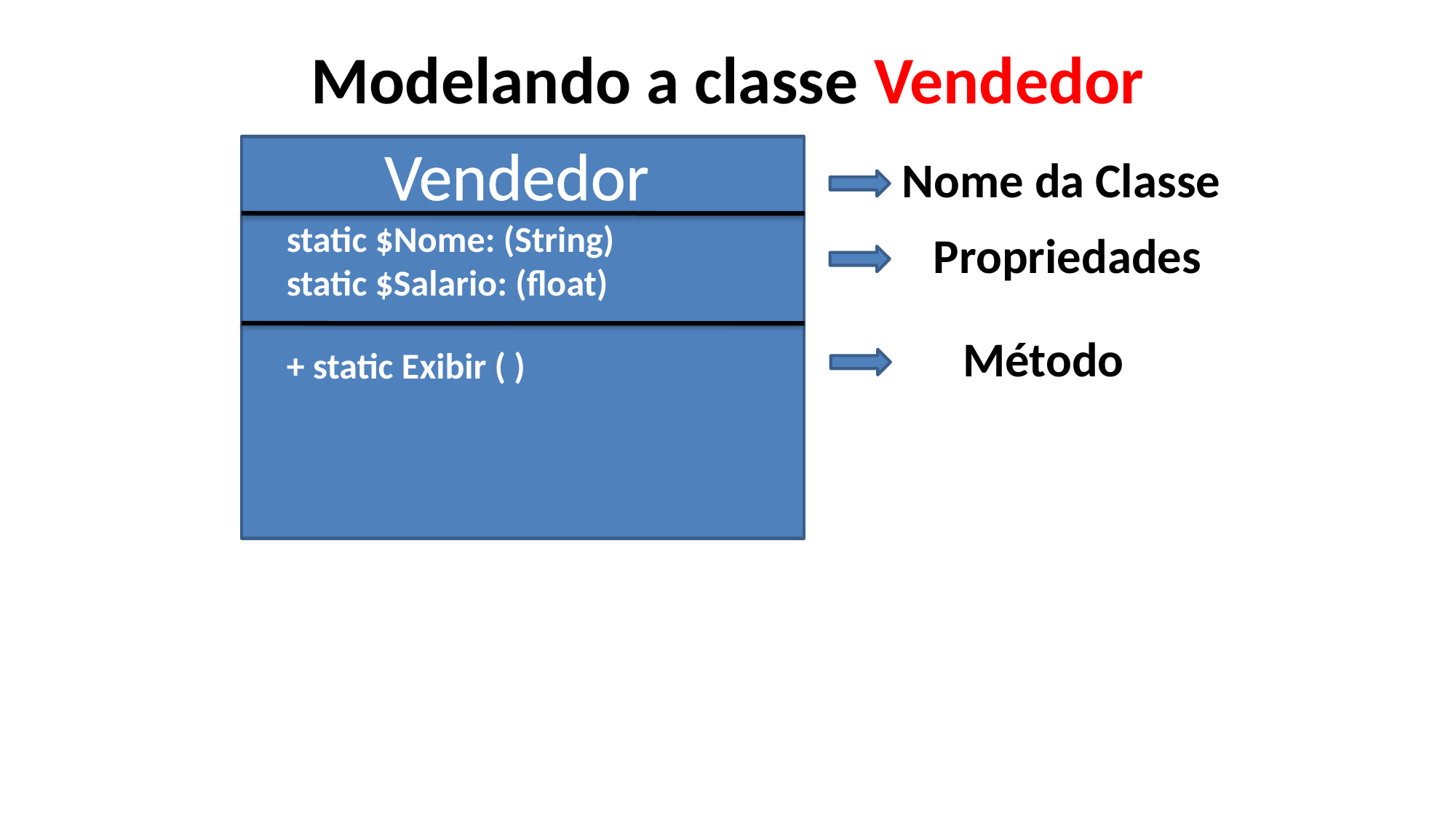

Modelando a classe Vendedor
Vendedor

Nome da Classe

static $Nome: (String)
static $Salario: (float)
Propriedades

Método
+ static Exibir ( )